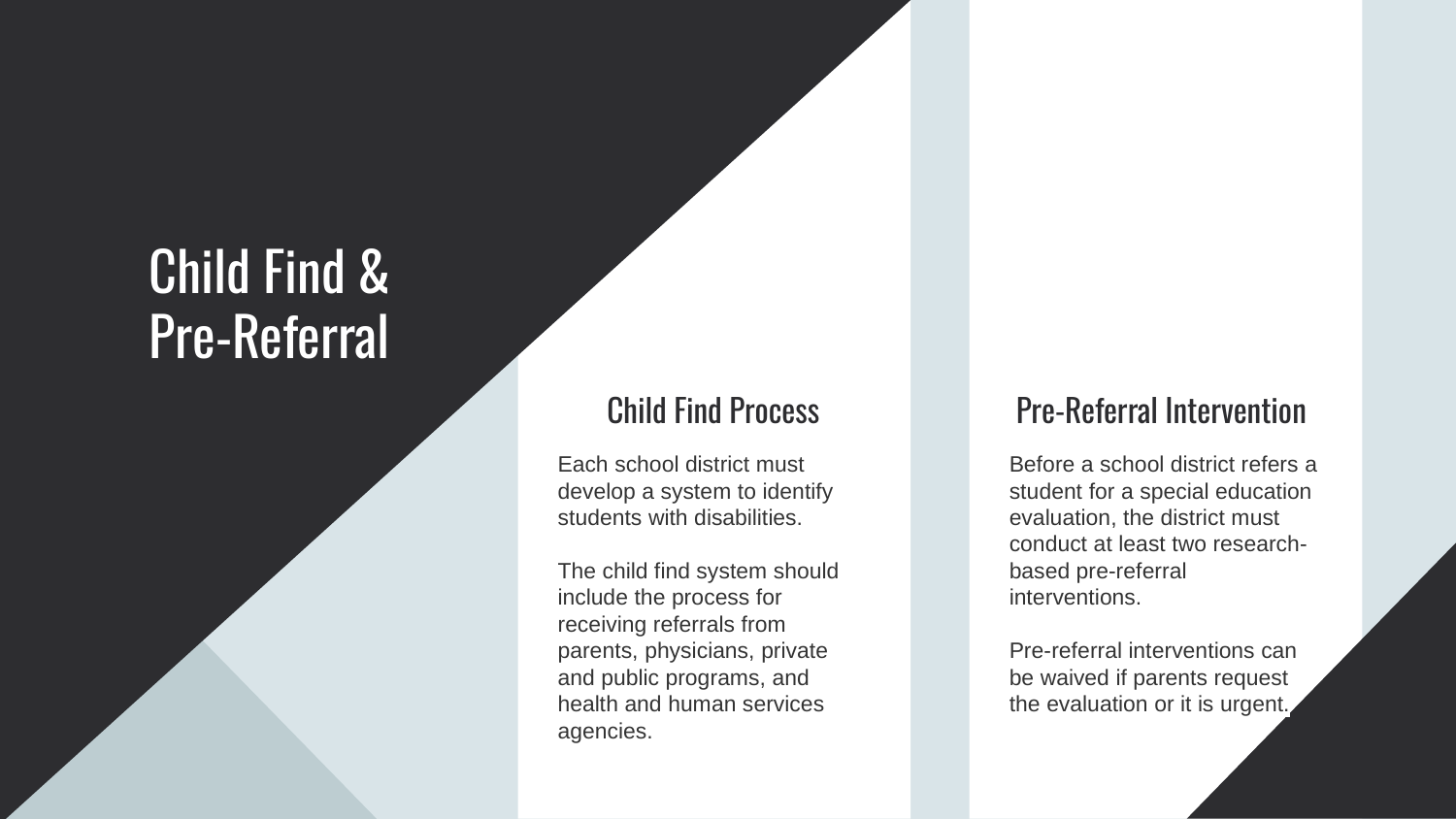

Child Find &
Pre-Referral
# Child Find Process
Pre-Referral Intervention
Each school district must develop a system to identify students with disabilities.

The child find system should include the process for receiving referrals from parents, physicians, private and public programs, and health and human services agencies.
Before a school district refers a student for a special education evaluation, the district must conduct at least two research-based pre-referral interventions.

Pre-referral interventions can be waived if parents request the evaluation or it is urgent.